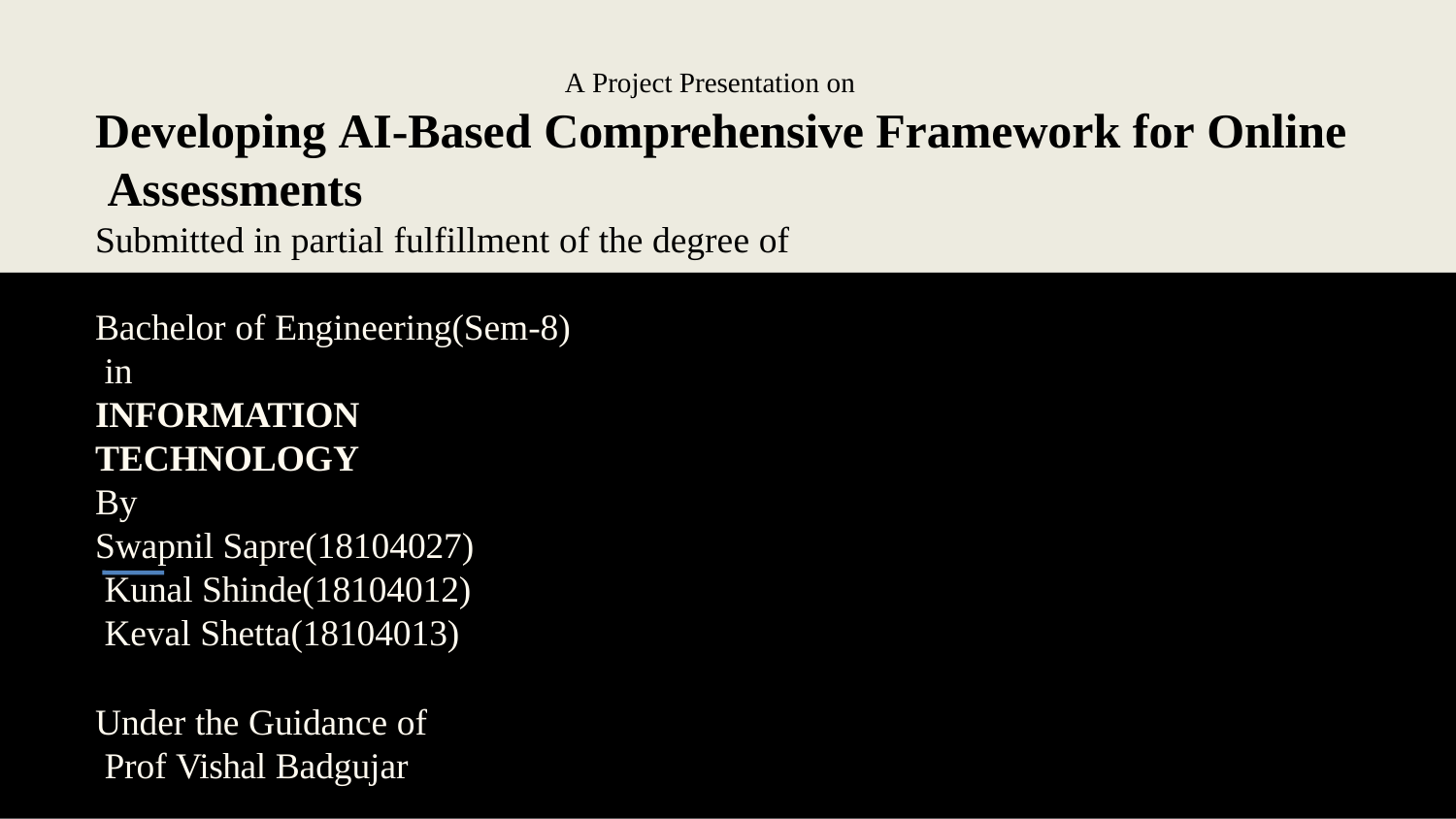

A Project Presentation on
# Developing AI-Based Comprehensive Framework for Online  Assessments
Submitted in partial fulfillment of the degree of

Bachelor of Engineering(Sem-8)  in
INFORMATION TECHNOLOGY
By
Swapnil Sapre(18104027)  Kunal Shinde(18104012)  Keval Shetta(18104013)

Under the Guidance of  Prof Vishal Badgujar